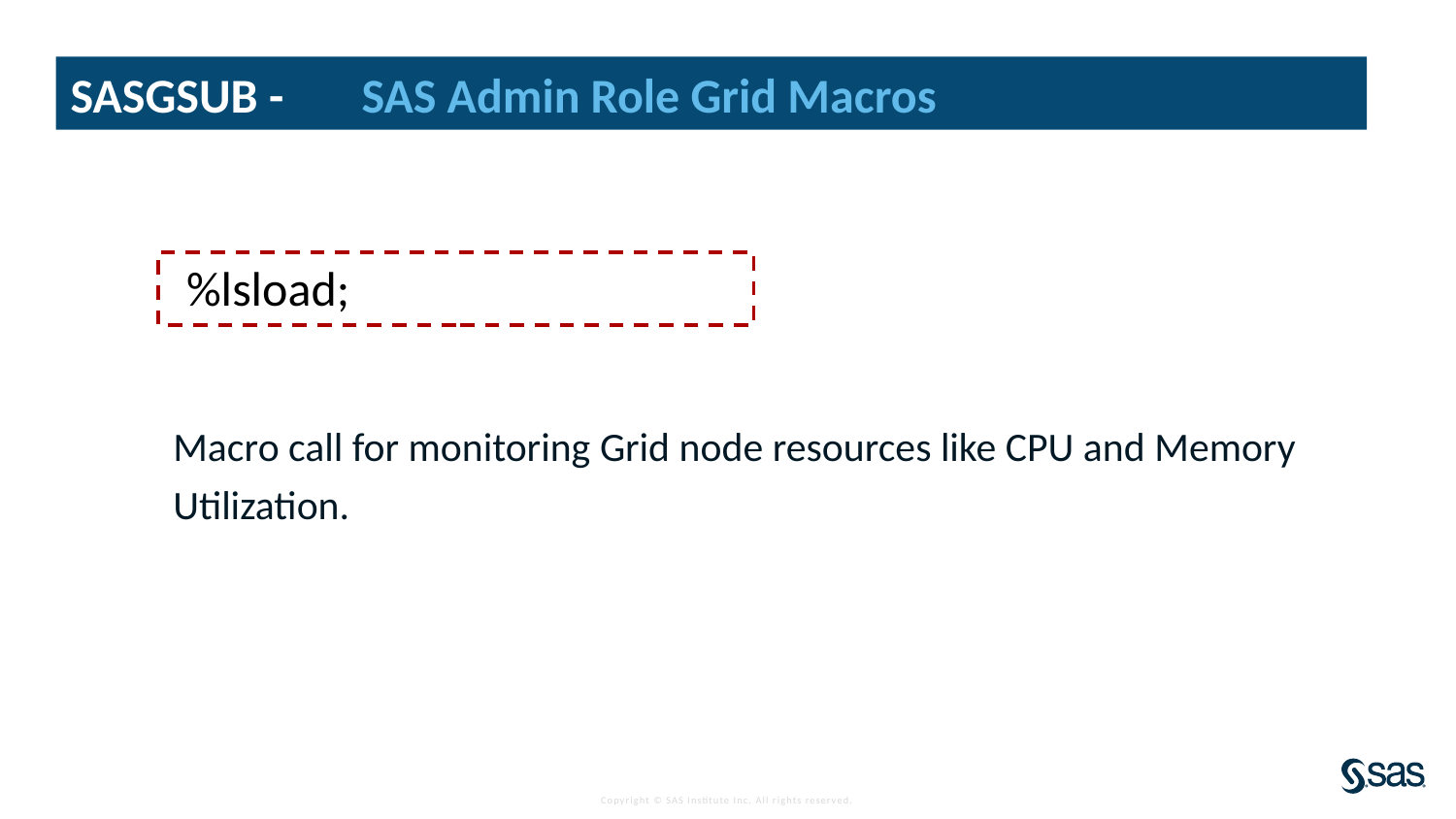

SASGSUB -  	SAS Admin Role Grid Macros

%lsload;
Macro call for monitoring Grid node resources like CPU and Memory Utilization.